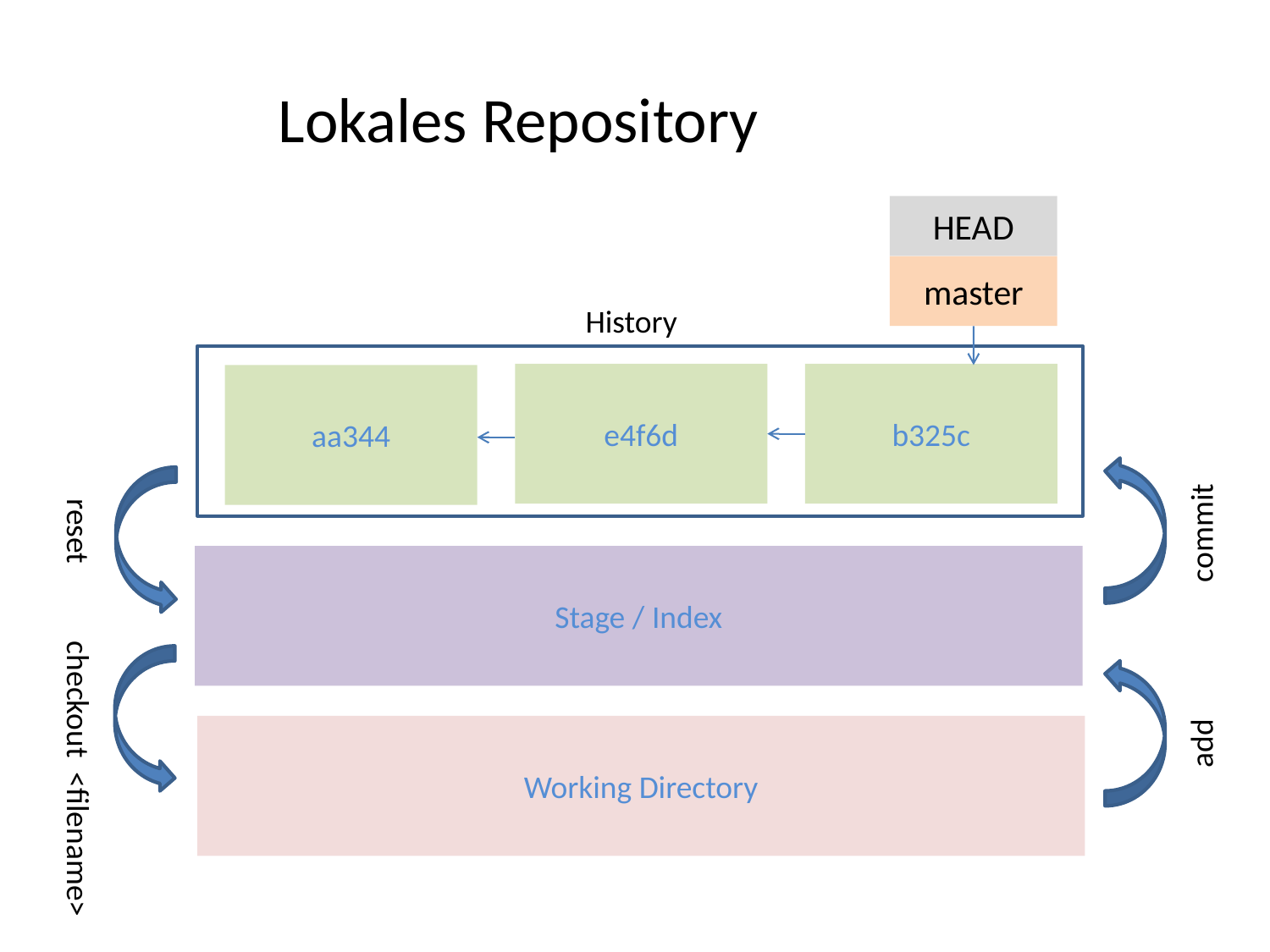

# Lokales Repository
HEAD
master
History

e4f6d
b325c
aa344
Stage / Index
Working Directory

reset
commit

add
checkout  <filename>